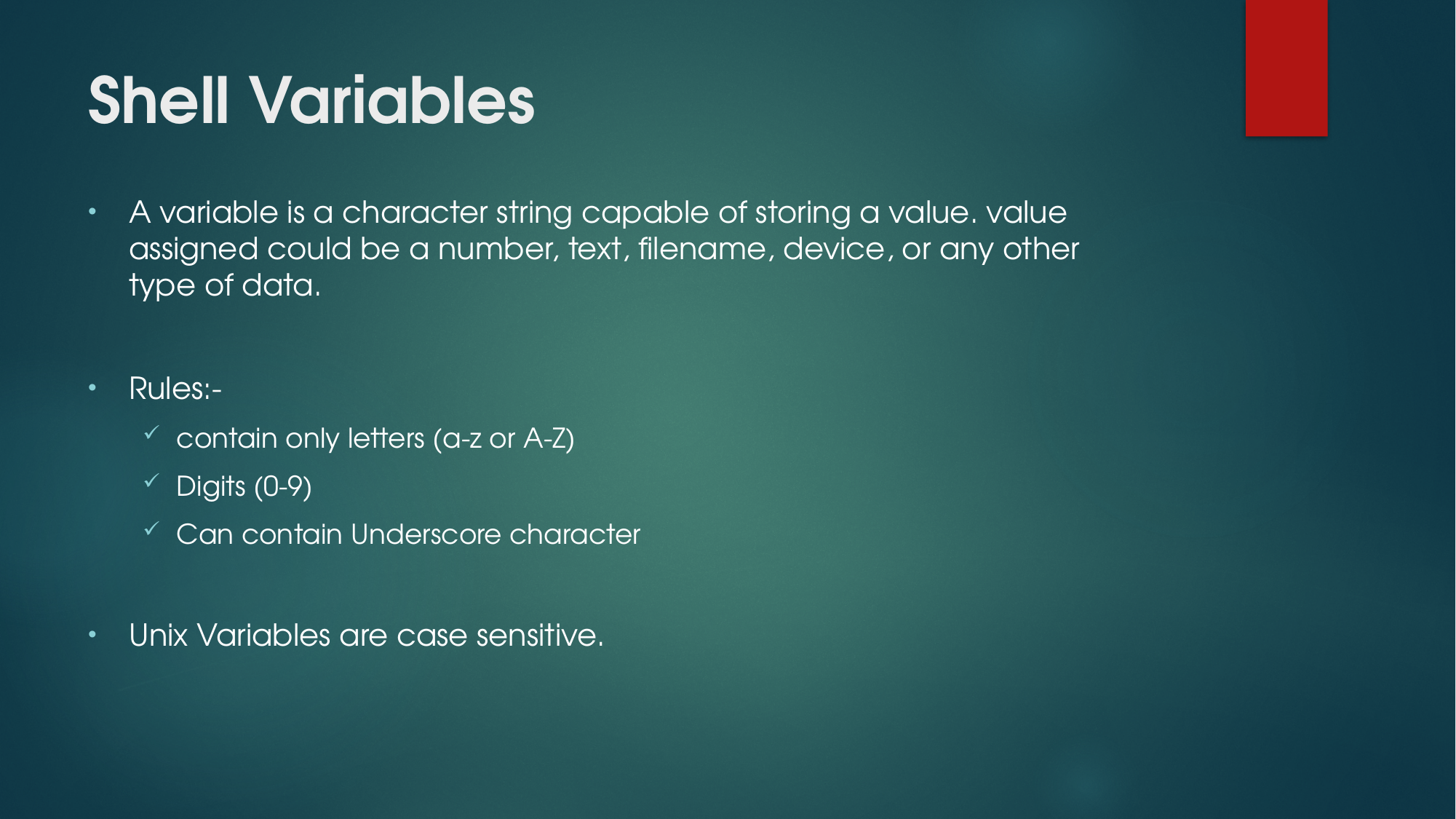

# Shell Variables
A variable is a character string capable of storing a value. value assigned could be a number, text, filename, device, or any other type of data.

Rules:-
contain only letters (a-z or A-Z)
Digits (0-9)
Can contain Underscore character

Unix Variables are case sensitive.